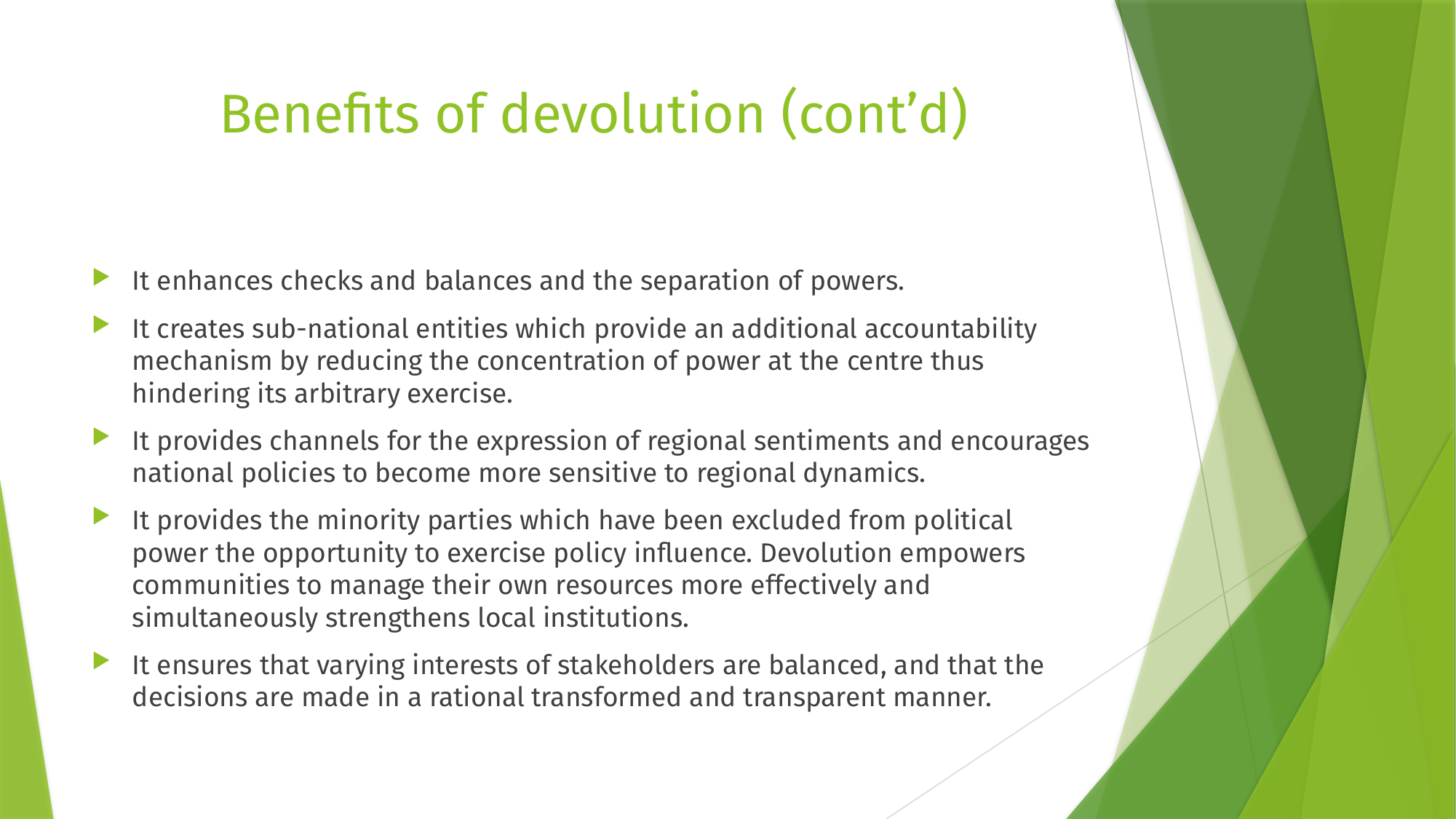

# Benefits of devolution (cont’d)
It enhances checks and balances and the separation of powers.
It creates sub-national entities which provide an additional accountability mechanism by reducing the concentration of power at the centre thus hindering its arbitrary exercise.
It provides channels for the expression of regional sentiments and encourages national policies to become more sensitive to regional dynamics.
It provides the minority parties which have been excluded from political power the opportunity to exercise policy influence. Devolution empowers communities to manage their own resources more effectively and simultaneously strengthens local institutions.
It ensures that varying interests of stakeholders are balanced, and that the decisions are made in a rational transformed and transparent manner.